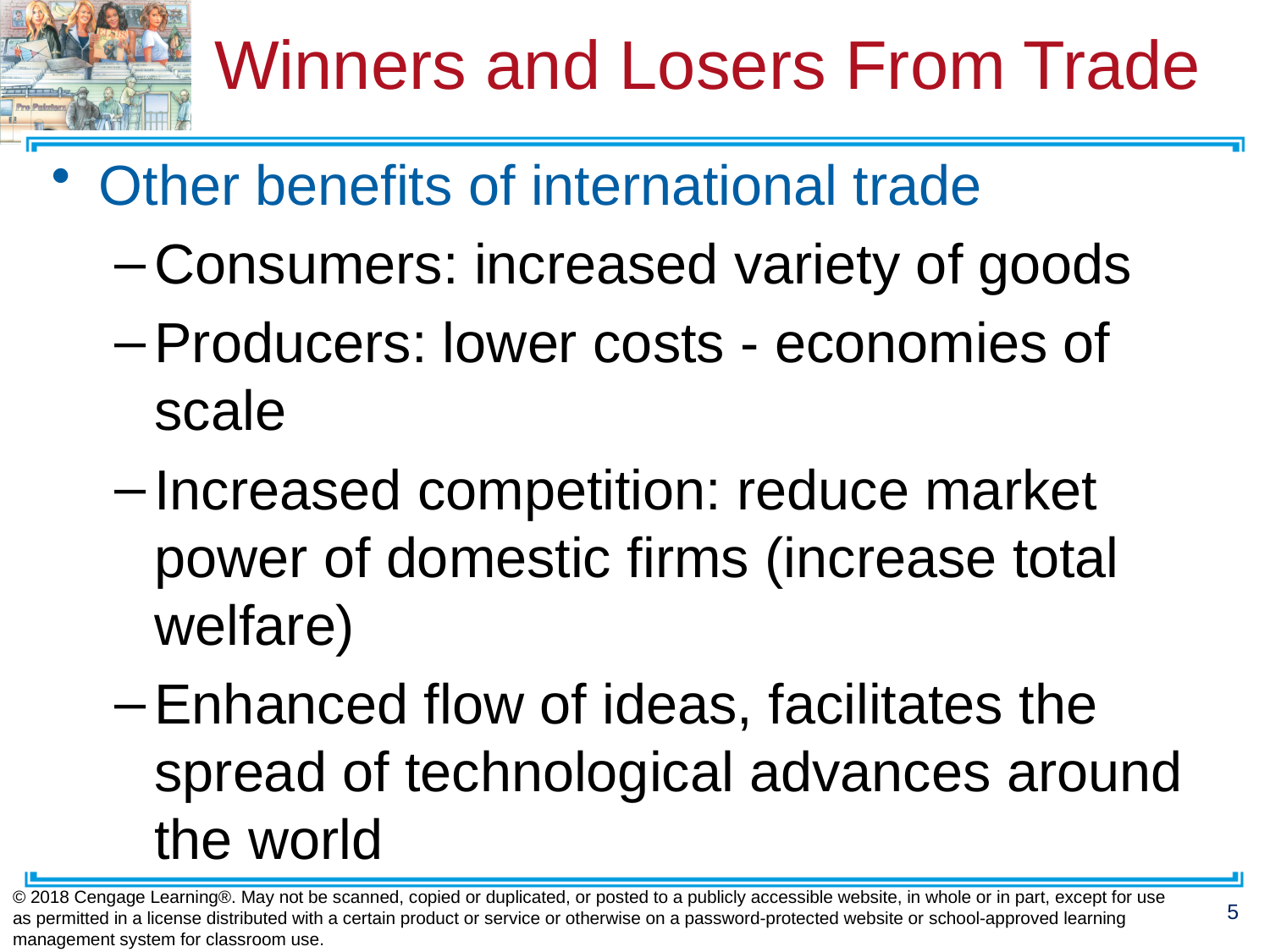

# Winners and Losers From Trade
Other benefits of international trade
Consumers: increased variety of goods
Producers: lower costs - economies of scale
Increased competition: reduce market power of domestic firms (increase total welfare)
Enhanced flow of ideas, facilitates the spread of technological advances around the world
© 2018 Cengage Learning®. May not be scanned, copied or duplicated, or posted to a publicly accessible website, in whole or in part, except for use as permitted in a license distributed with a certain product or service or otherwise on a password-protected website or school-approved learning management system for classroom use.
5